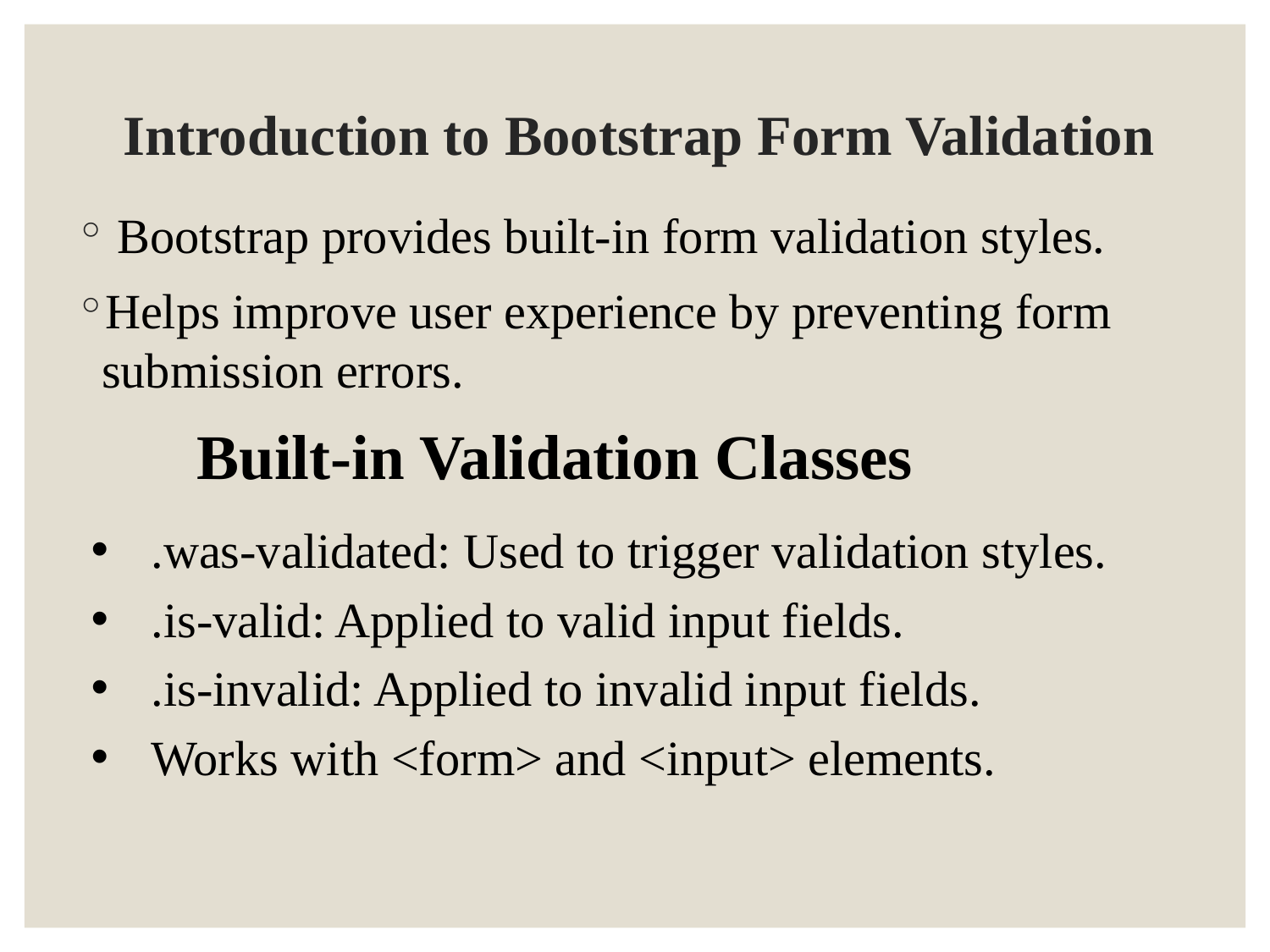

# Introduction to Bootstrap Form Validation
 Bootstrap provides built-in form validation styles.
Helps improve user experience by preventing form submission errors.
Built-in Validation Classes
 .was-validated: Used to trigger validation styles.
 .is-valid: Applied to valid input fields.
 .is-invalid: Applied to invalid input fields.
 Works with <form> and <input> elements.